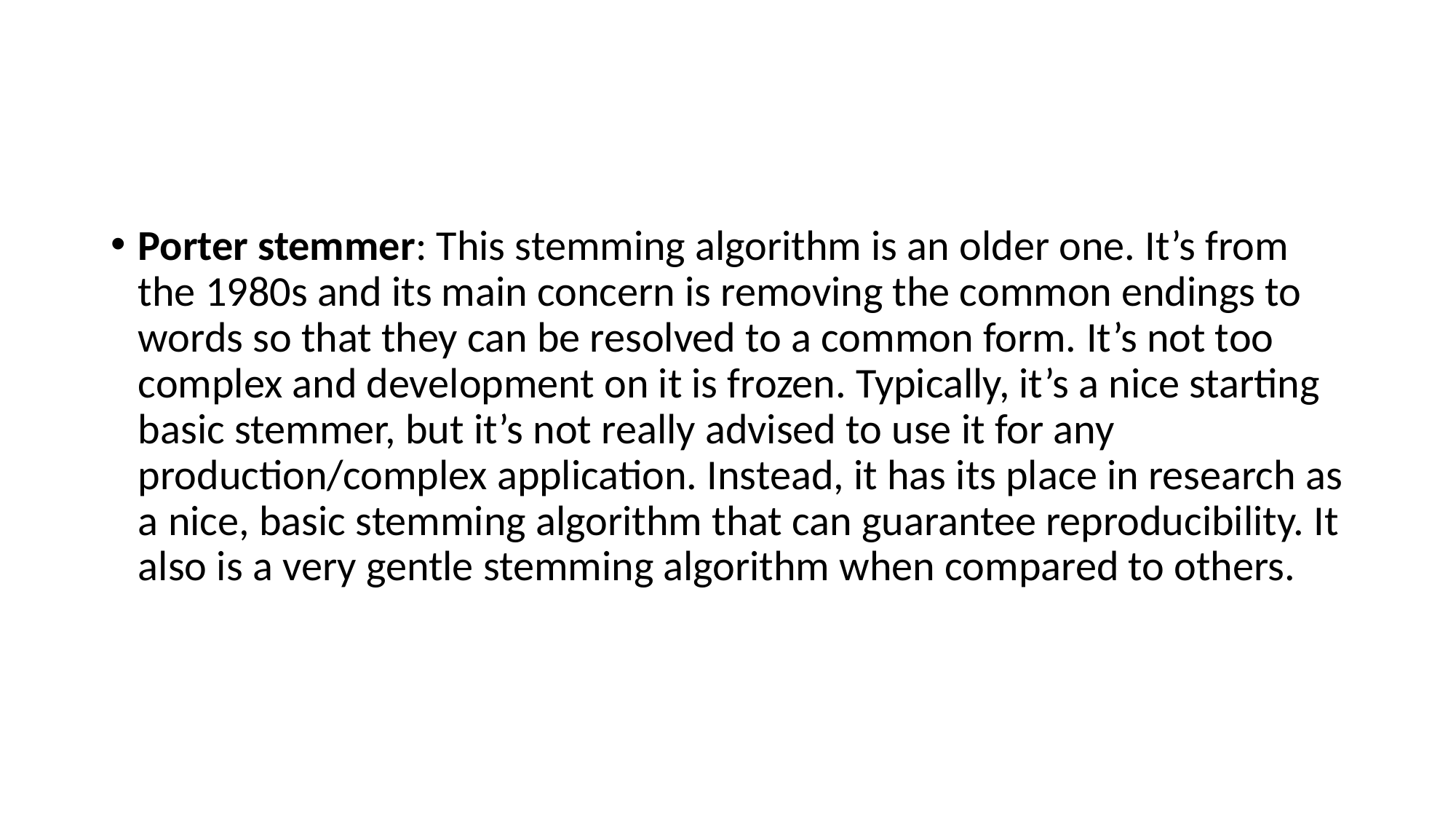

#
Porter stemmer: This stemming algorithm is an older one. It’s from the 1980s and its main concern is removing the common endings to words so that they can be resolved to a common form. It’s not too complex and development on it is frozen. Typically, it’s a nice starting basic stemmer, but it’s not really advised to use it for any production/complex application. Instead, it has its place in research as a nice, basic stemming algorithm that can guarantee reproducibility. It also is a very gentle stemming algorithm when compared to others.